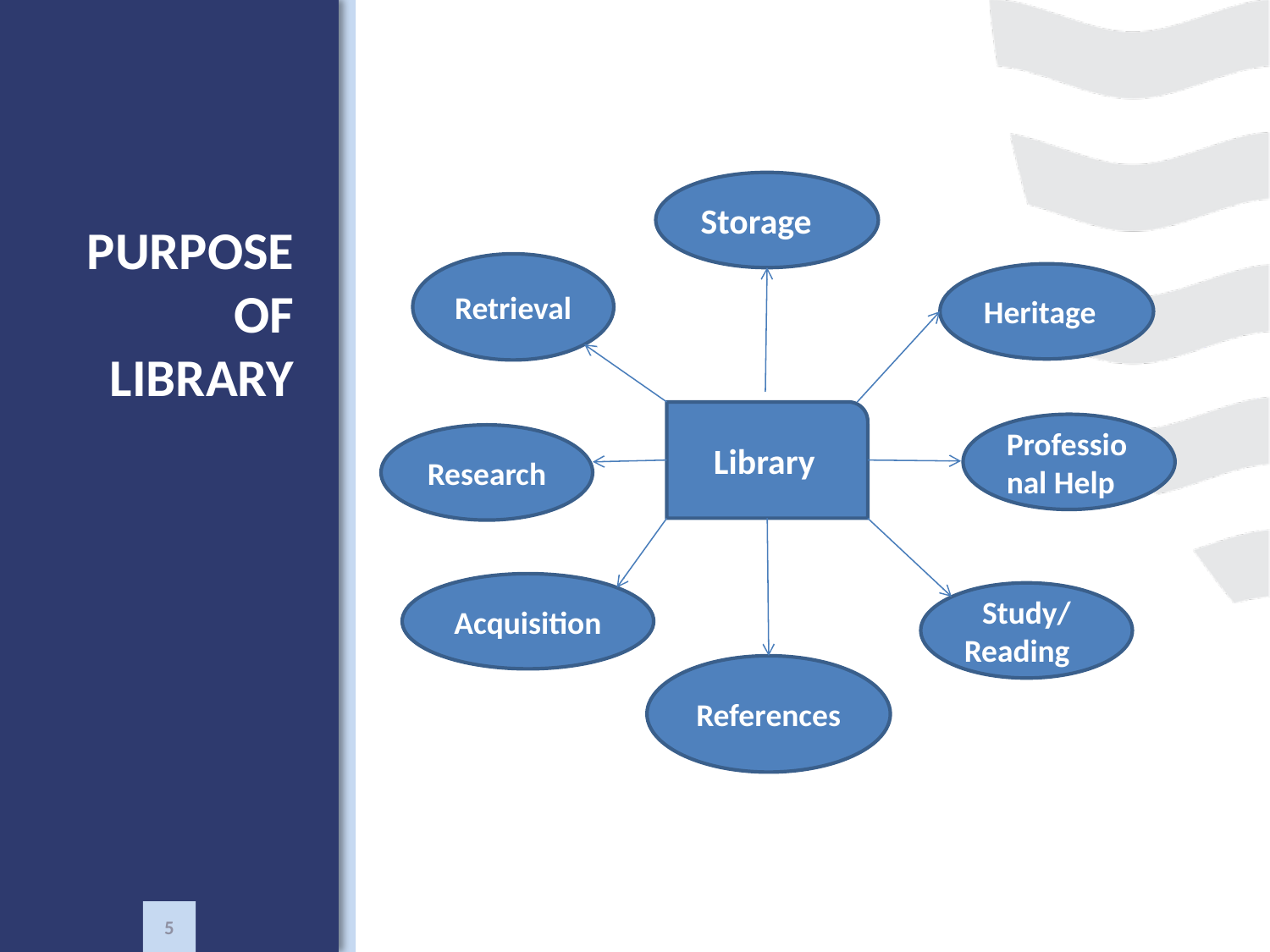

# PURPOSE OF LIBRARY

Storage
Retrieval
Heritage
Library
Professional Help
Research
Acquisition
Study/
Reading
References
5